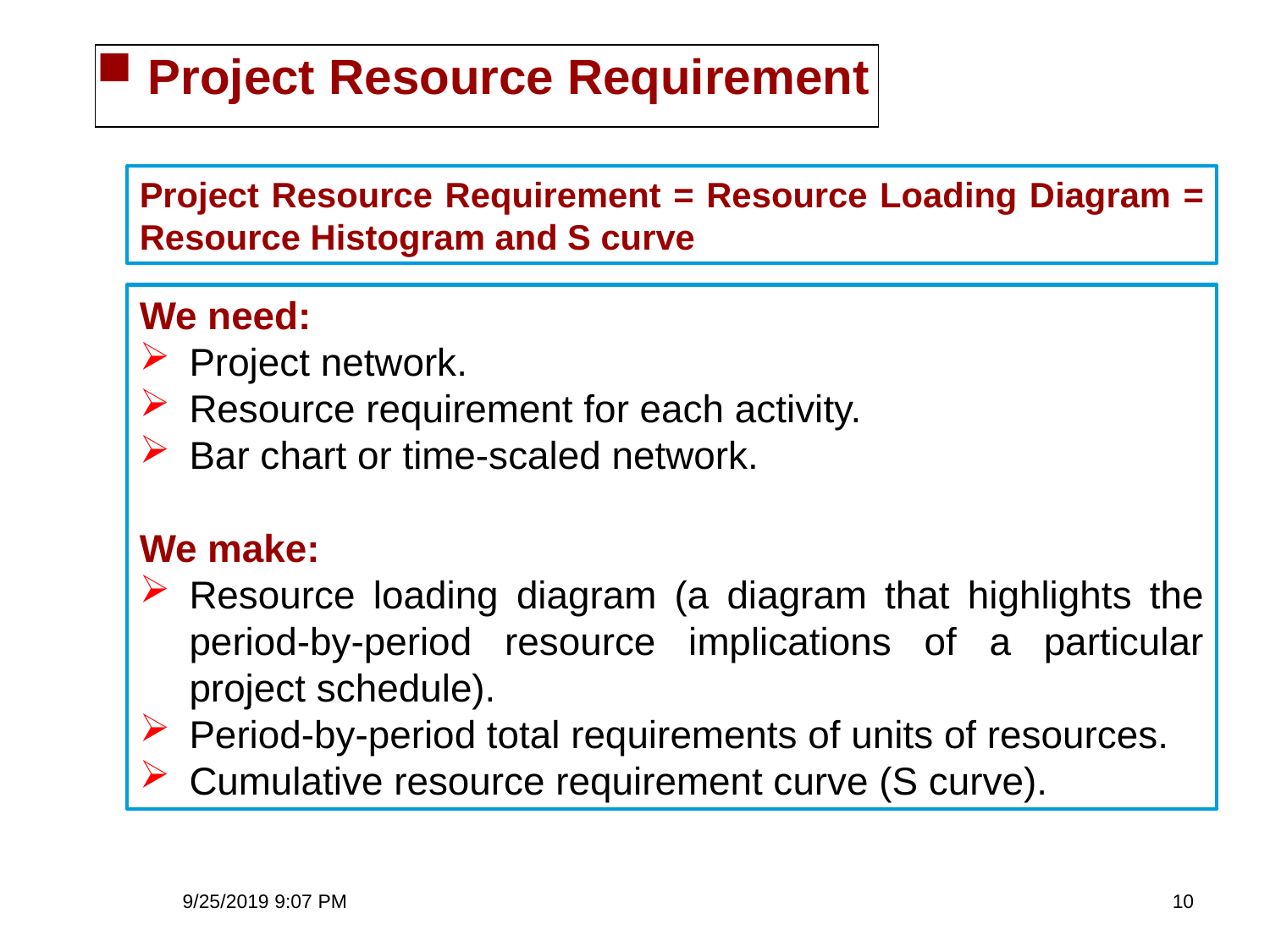

Project Resource Requirement
Project Resource Requirement = Resource Loading Diagram = Resource Histogram and S curve
We need:
Project network.
Resource requirement for each activity.
Bar chart or time-scaled network.

We make:
Resource loading diagram (a diagram that highlights the period-by-period resource implications of a particular project schedule).
Period-by-period total requirements of units of resources.
Cumulative resource requirement curve (S curve).
9/25/2019 9:07 PM
10